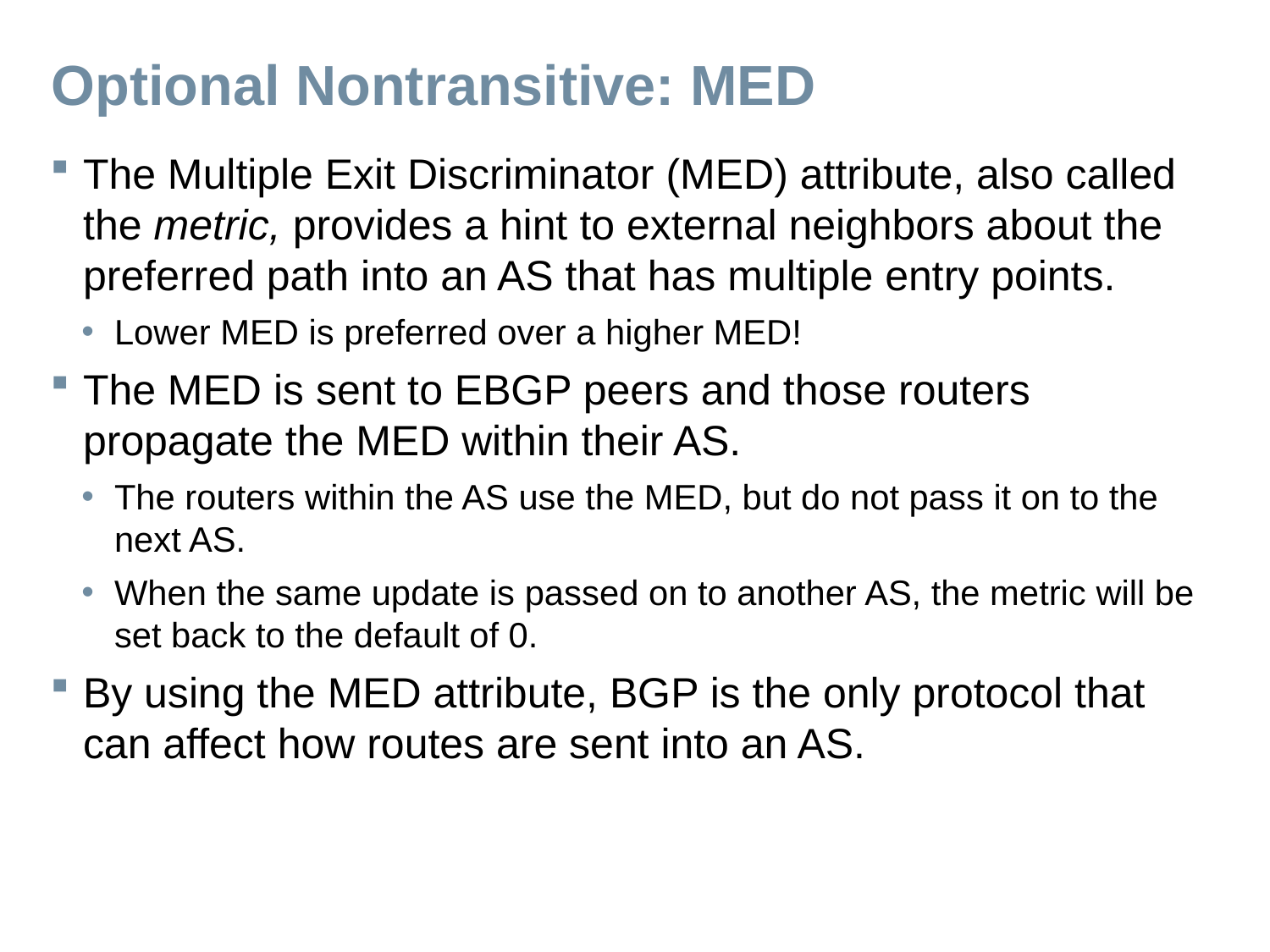

# Optional Nontransitive: MED
The Multiple Exit Discriminator (MED) attribute, also called the metric, provides a hint to external neighbors about the preferred path into an AS that has multiple entry points.
Lower MED is preferred over a higher MED!
The MED is sent to EBGP peers and those routers propagate the MED within their AS.
The routers within the AS use the MED, but do not pass it on to the next AS.
When the same update is passed on to another AS, the metric will be set back to the default of 0.
By using the MED attribute, BGP is the only protocol that can affect how routes are sent into an AS.